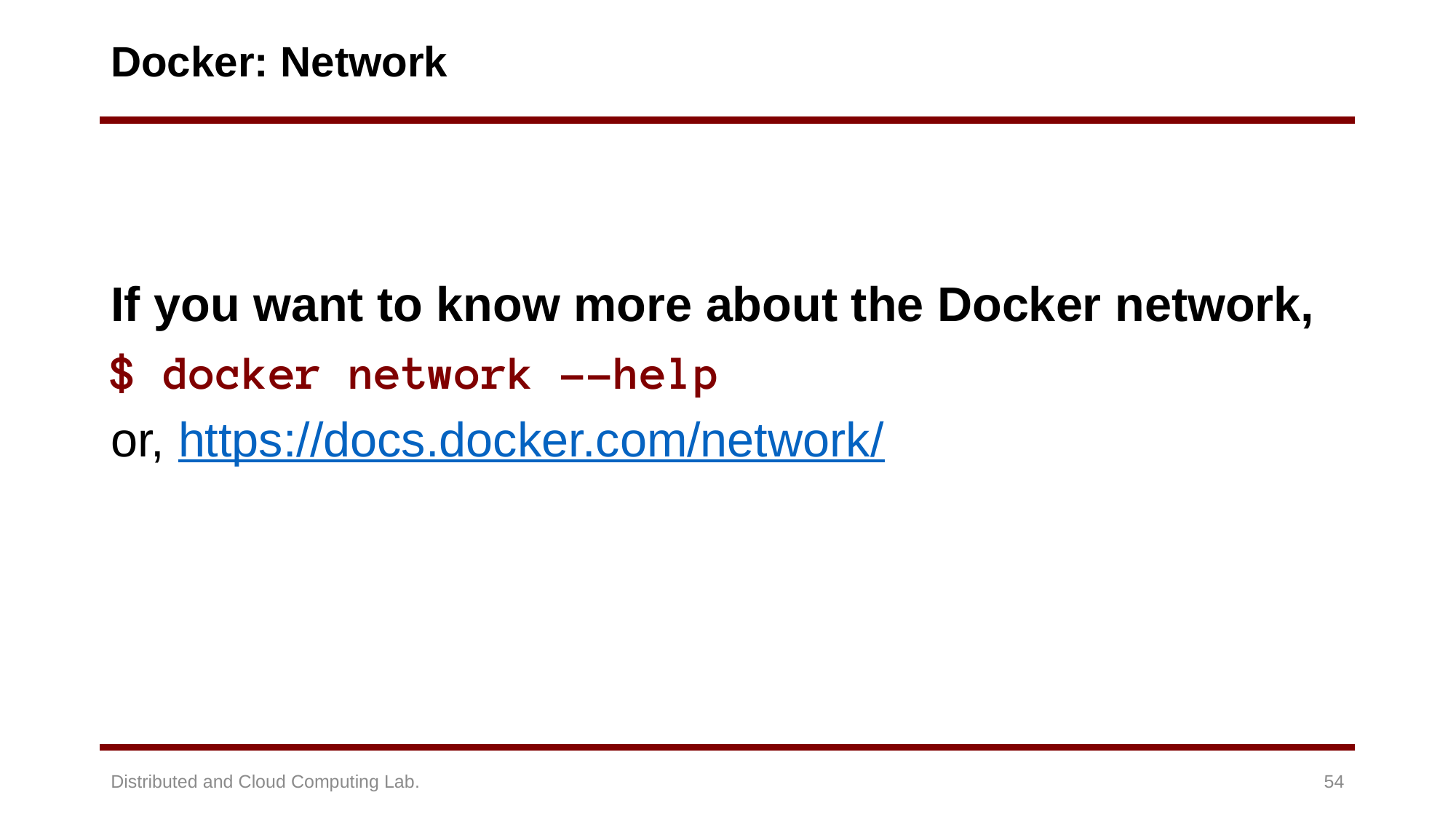

# Docker: Network
If you want to know more about the Docker network,
$ docker network --help
or, https://docs.docker.com/network/

Distributed and Cloud Computing Lab.
54